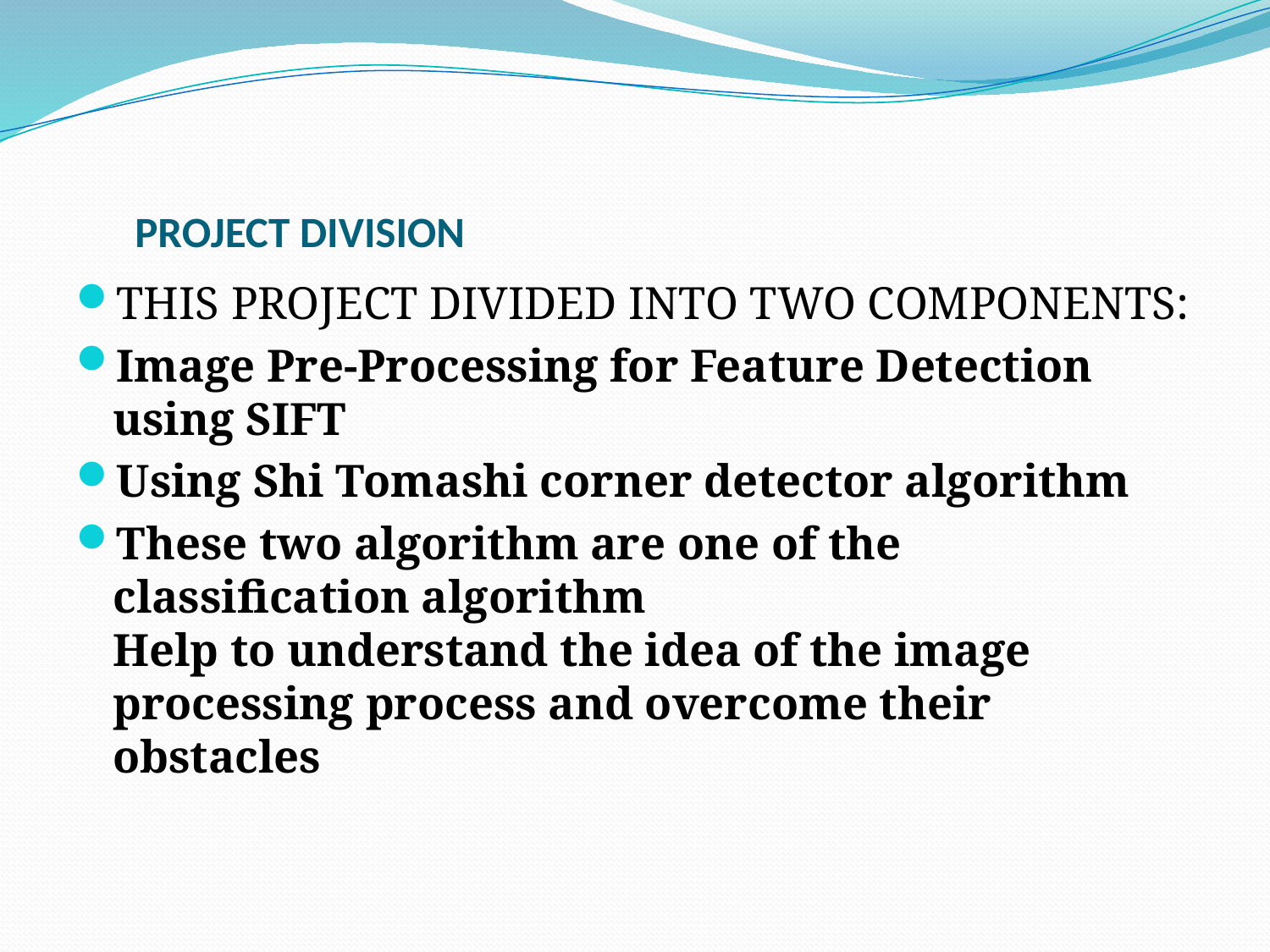

# ‌PROJECT DIVISION
‌THIS PROJECT DIVIDED INTO TWO COMPONENTS:
Image Pre-Processing for Feature Detection using SIFT
Using Shi Tomashi corner detector algorithm
These two algorithm are one of the classification algorithm
Help to understand the idea of the image processing process and overcome their obstacles